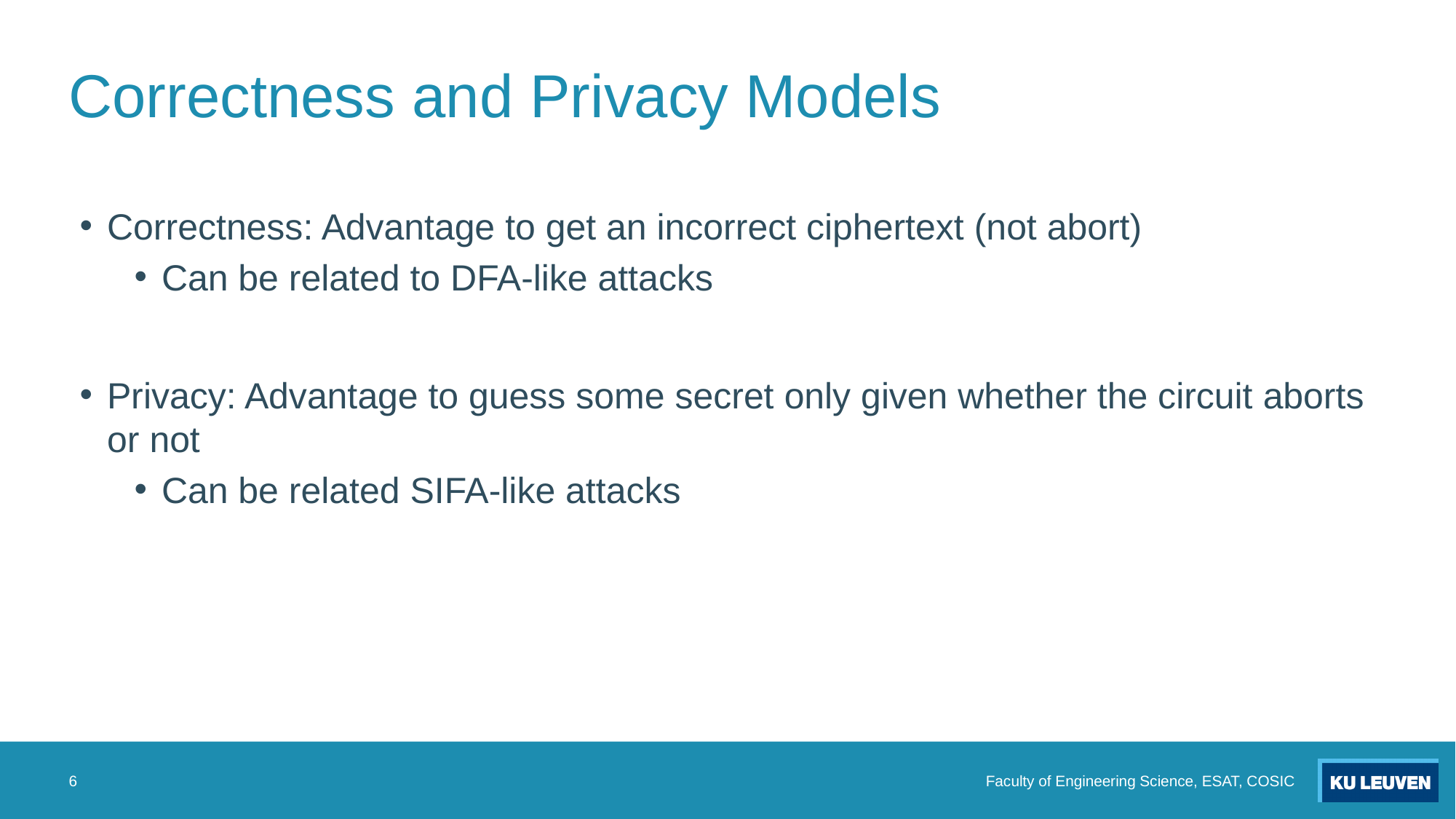

# Correctness and Privacy Models
Correctness: Advantage to get an incorrect ciphertext (not abort)
Can be related to DFA-like attacks

Privacy: Advantage to guess some secret only given whether the circuit aborts or not
Can be related SIFA-like attacks
6
Faculty of Engineering Science, ESAT, COSIC